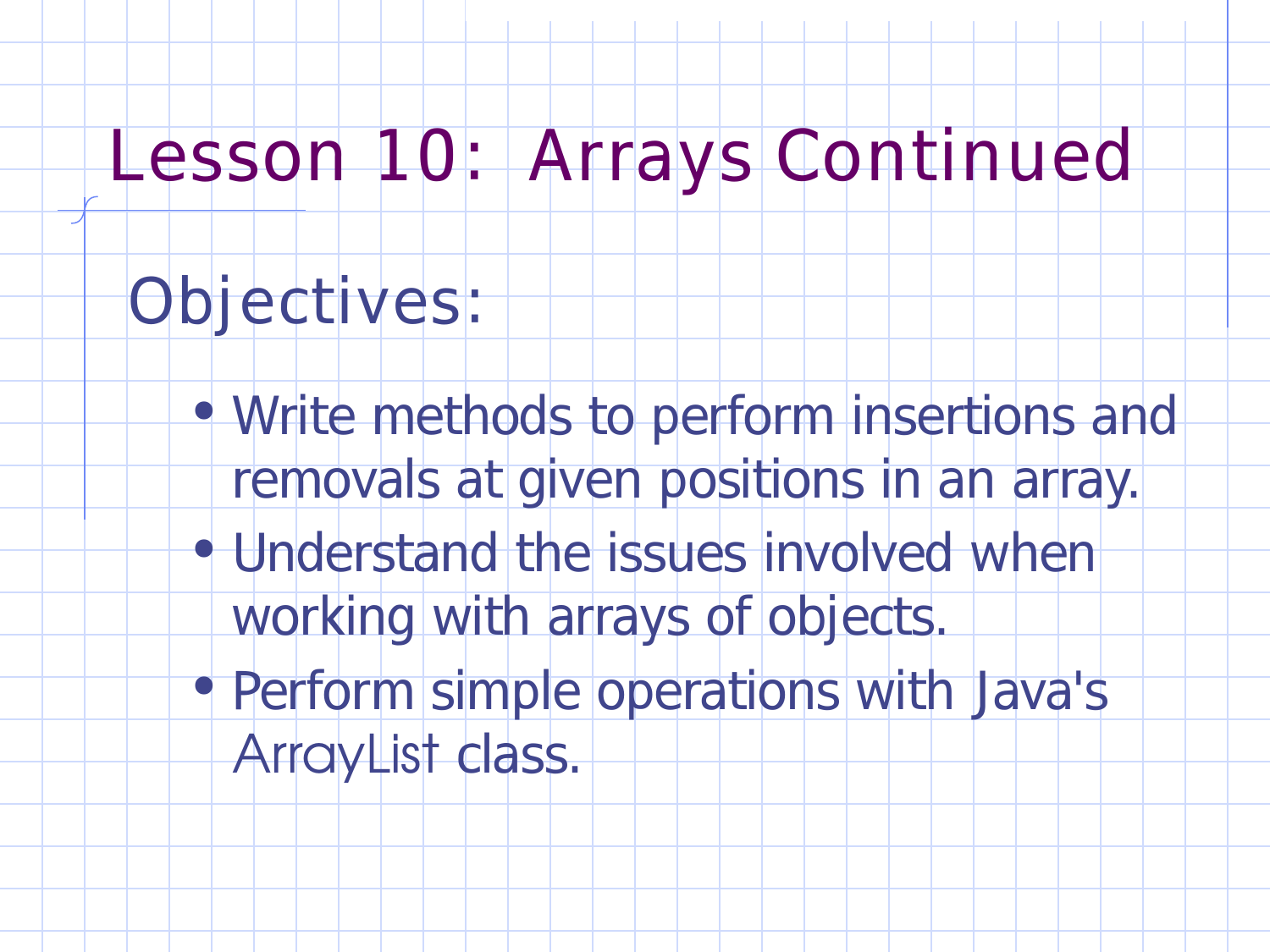

# Lesson 10:  Arrays Continued
Objectives:

Write methods to perform insertions and removals at given positions in an array.
Understand the issues involved when working with arrays of objects.
Perform simple operations with Java's ArrayList class.